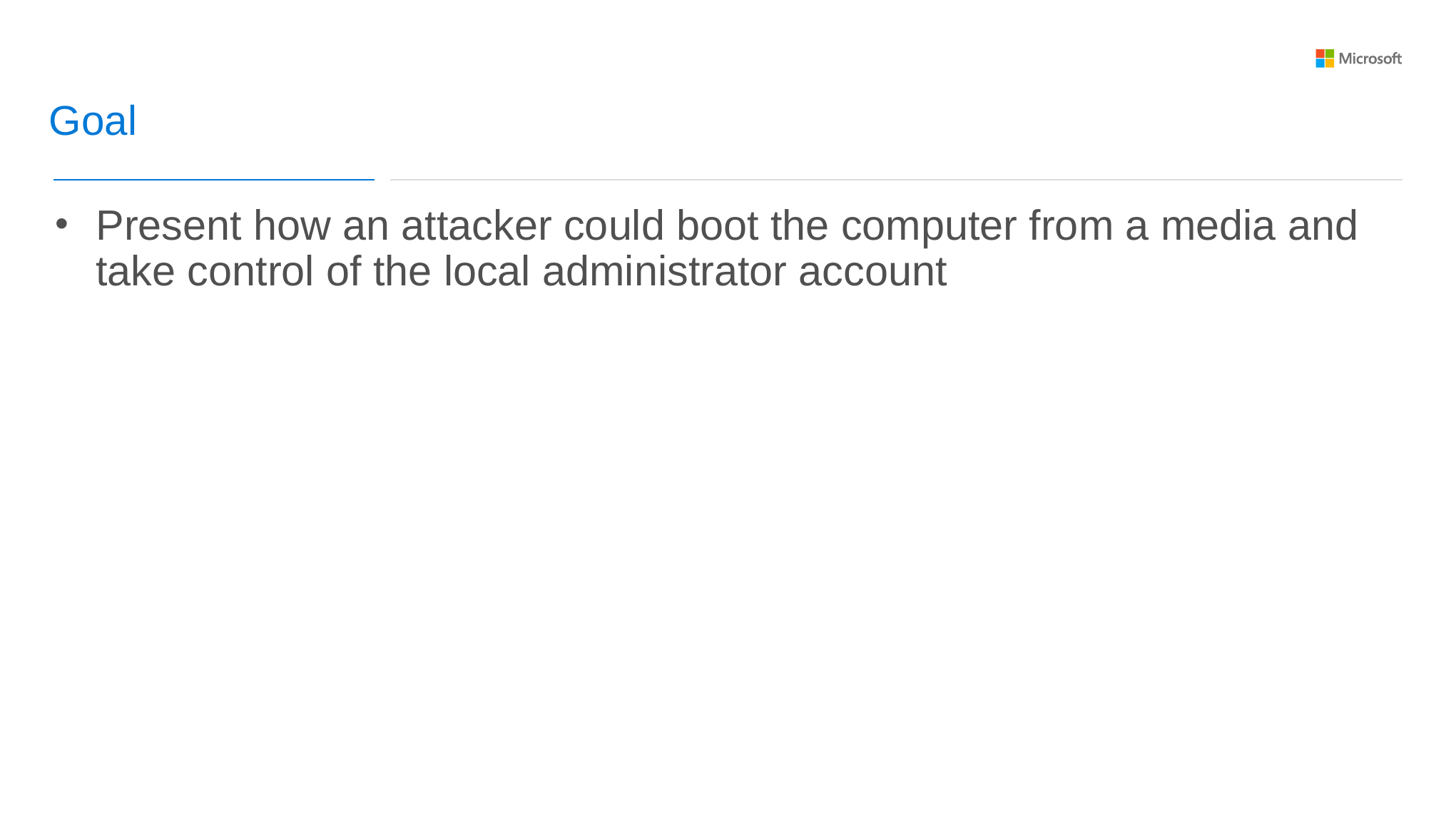

Goal
Present how an attacker could boot the computer from a media and take control of the local administrator account